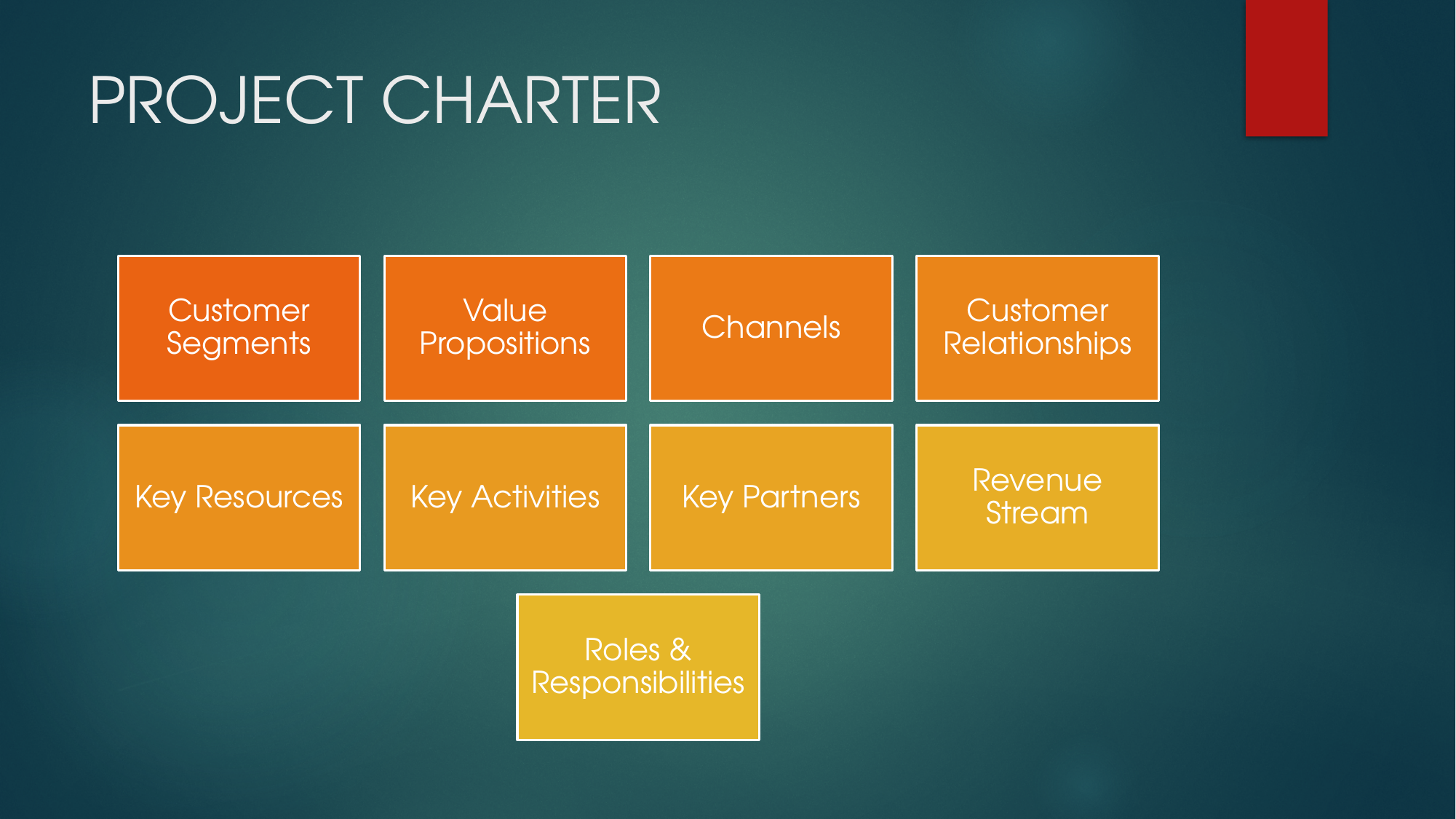

# PROJECT CHARTER
Customer Segments
Value Propositions
Channels
Customer Relationships
Key Resources
Key Activities
Key Partners
Revenue Stream
Roles & Responsibilities